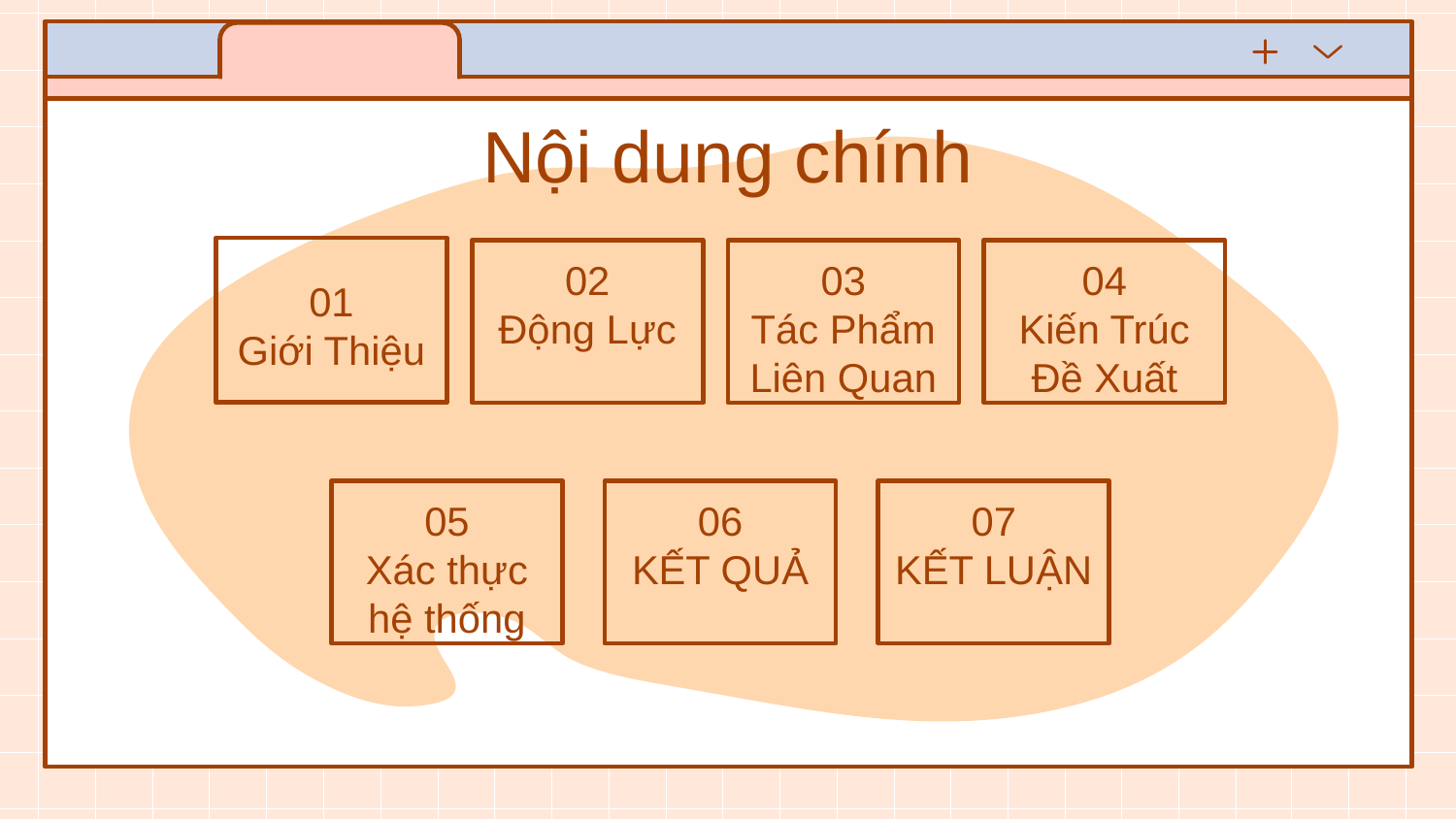

# Nội dung chính

01
Giới Thiệu
02
Động Lực
03
Tác Phẩm Liên Quan
04
Kiến Trúc Đề Xuất
05
Xác thực hệ thống
06
KẾT QUẢ
07
KẾT LUẬN